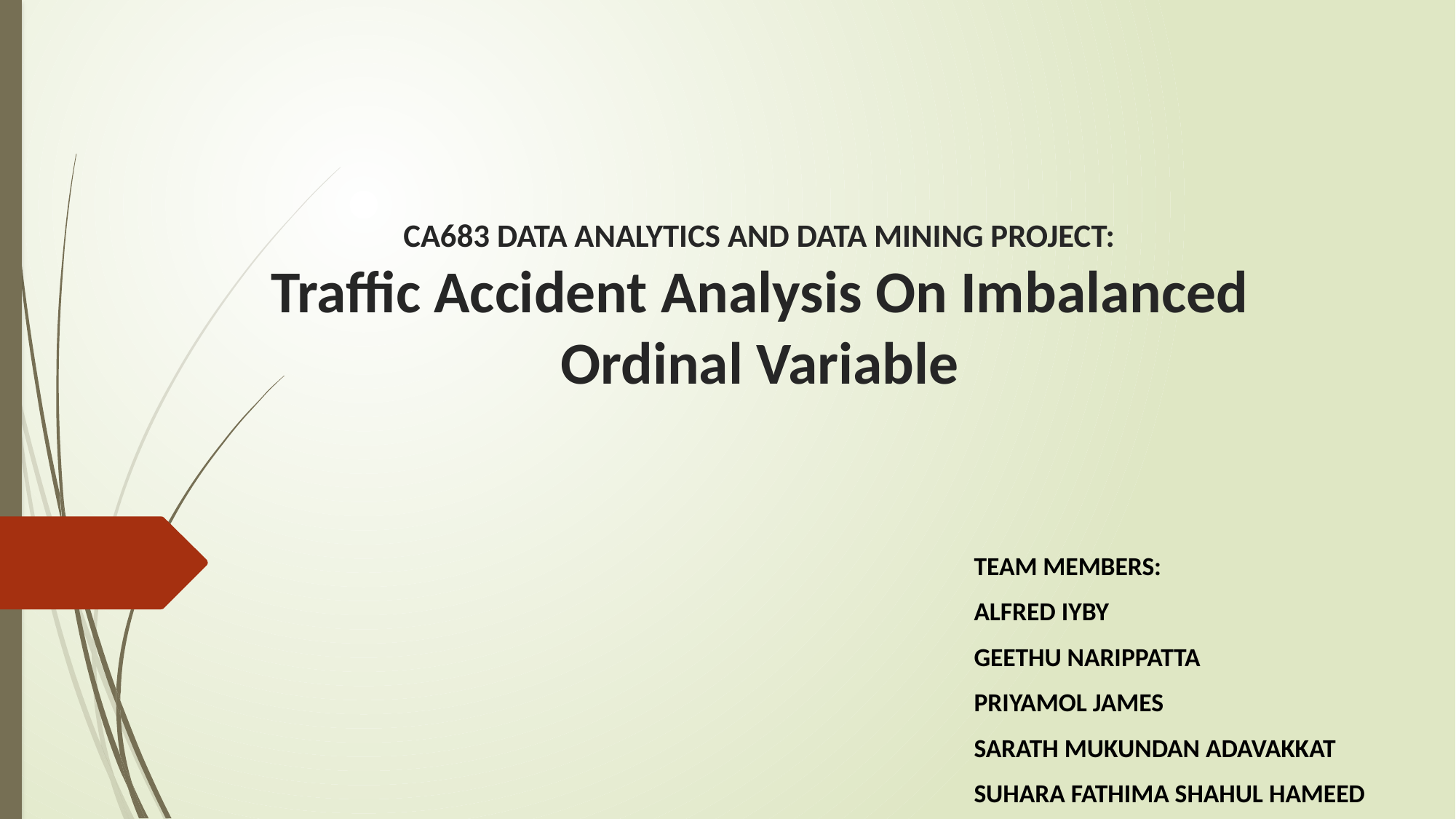

# CA683 DATA ANALYTICS AND DATA MINING PROJECT: Traffic Accident Analysis On Imbalanced Ordinal Variable
TEAM MEMBERS:
ALFRED IYBY
GEETHU NARIPPATTA
PRIYAMOL JAMES
SARATH MUKUNDAN ADAVAKKAT
SUHARA FATHIMA SHAHUL HAMEED